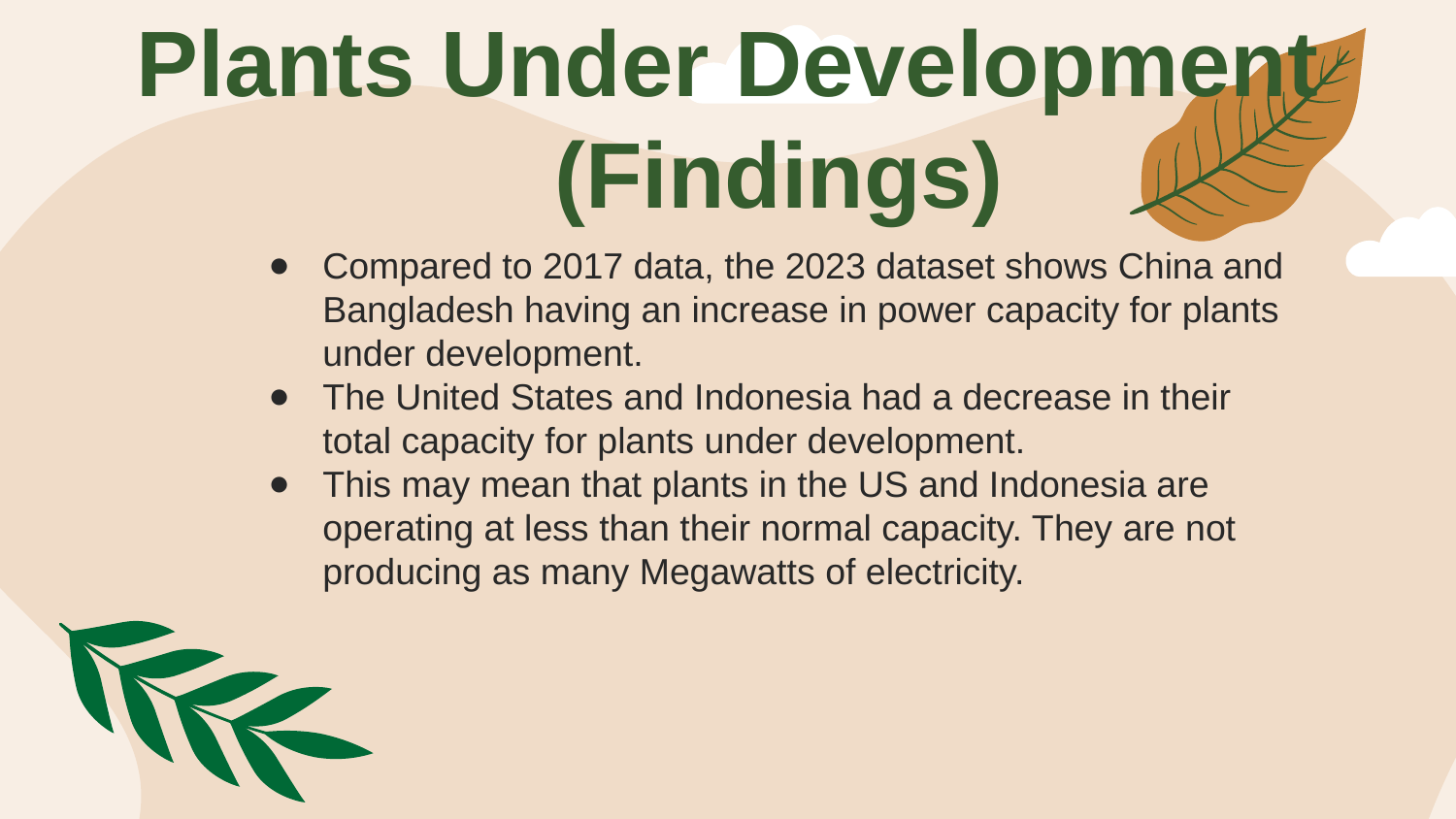

# Plants Under Development     (Findings)
Compared to 2017 data, the 2023 dataset shows China and Bangladesh having an increase in power capacity for plants under development.
The United States and Indonesia had a decrease in their total capacity for plants under development.
This may mean that plants in the US and Indonesia are operating at less than their normal capacity. They are not producing as many Megawatts of electricity.